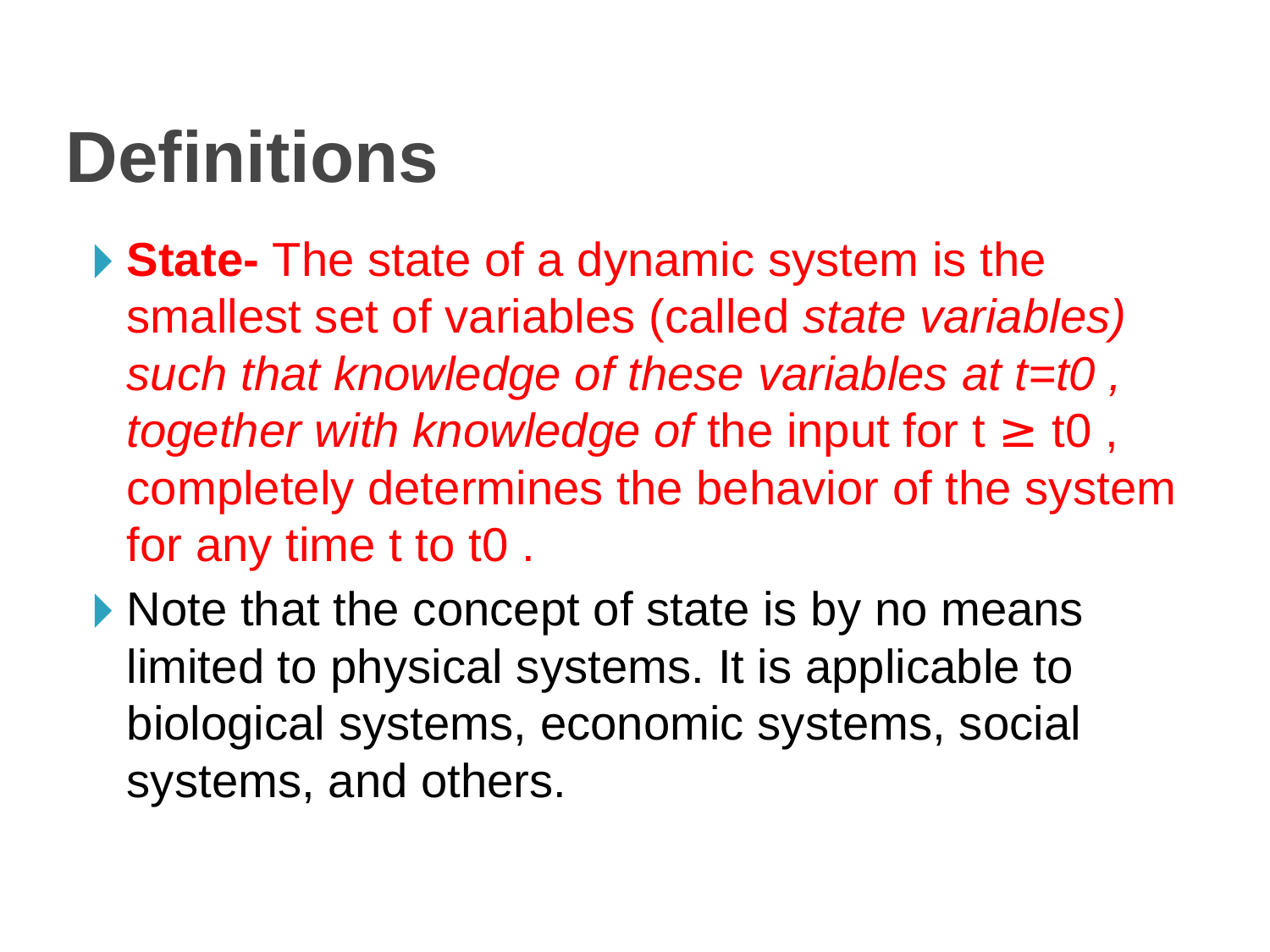

Definitions
State- The state of a dynamic system is the smallest set of variables (called state variables) such that knowledge of these variables at t=t0 , together with knowledge of the input for t ≥ t0 , completely determines the behavior of the system for any time t to t0 .
Note that the concept of state is by no means limited to physical systems. It is applicable to biological systems, economic systems, social systems, and others.